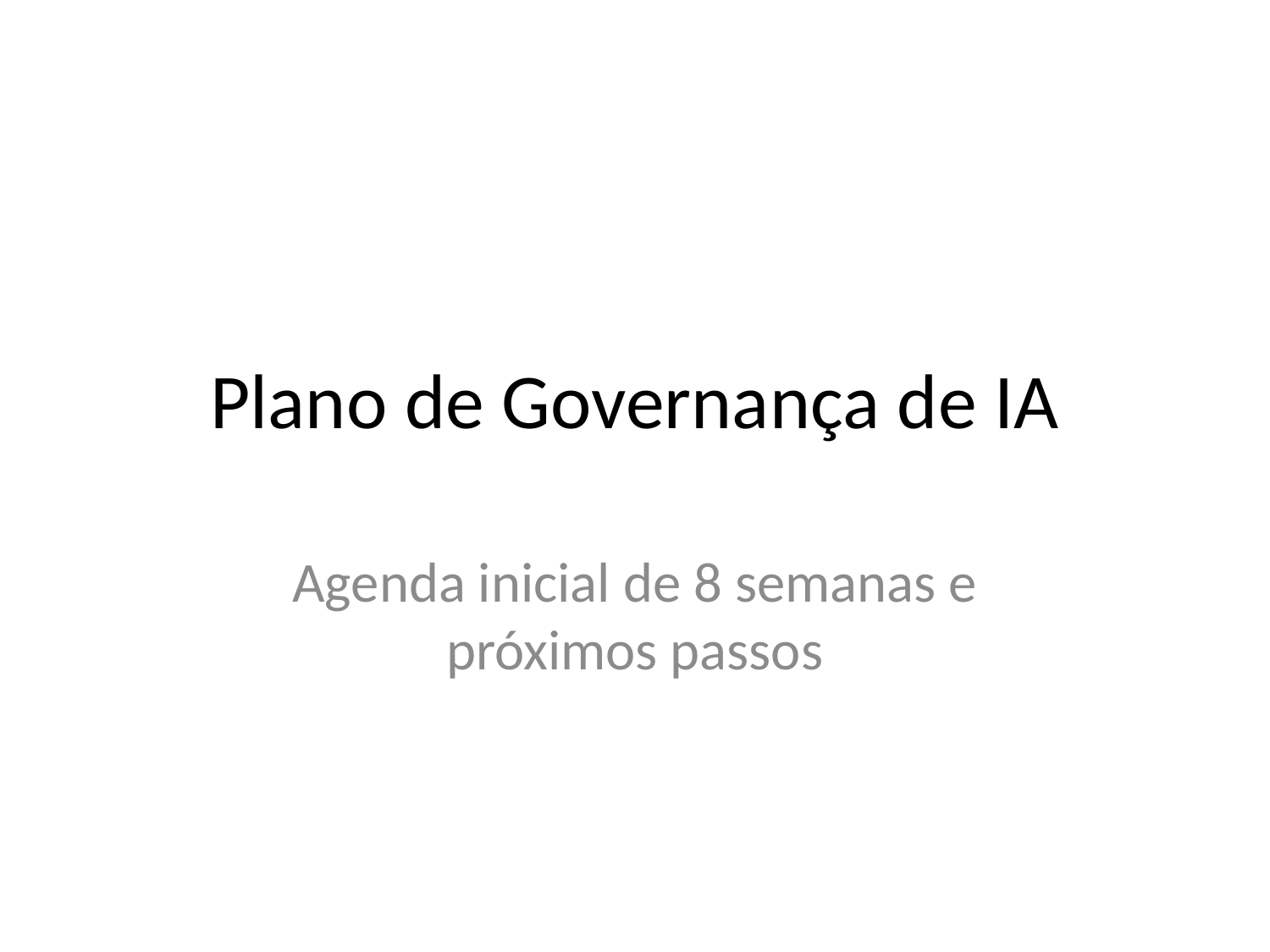

# Plano de Governança de IA
Agenda inicial de 8 semanas e próximos passos